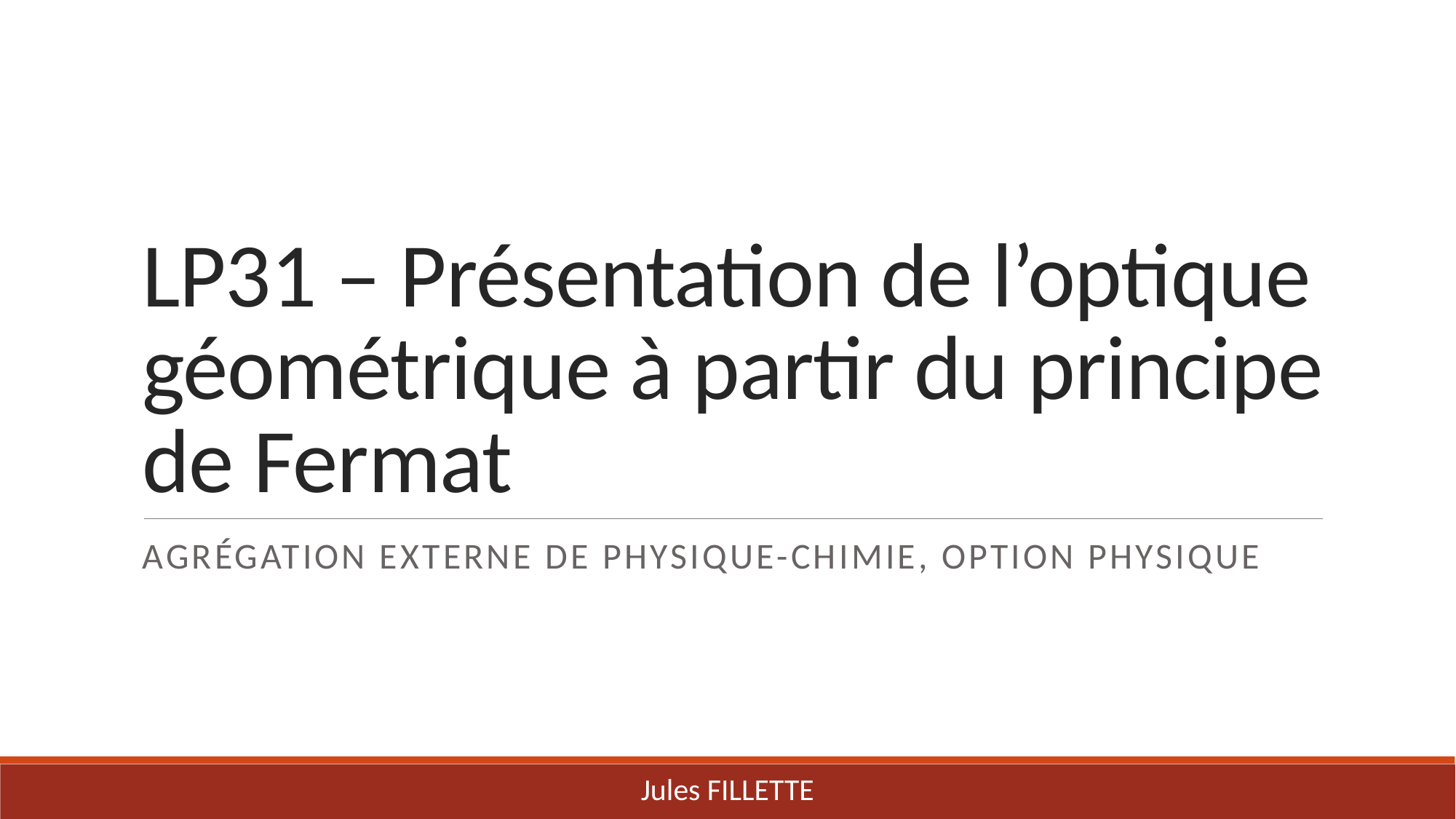

# LP31 – Présentation de l’optique géométrique à partir du principe de Fermat
Agrégation externe de Physique-chimie, option Physique
Jules FILLETTE